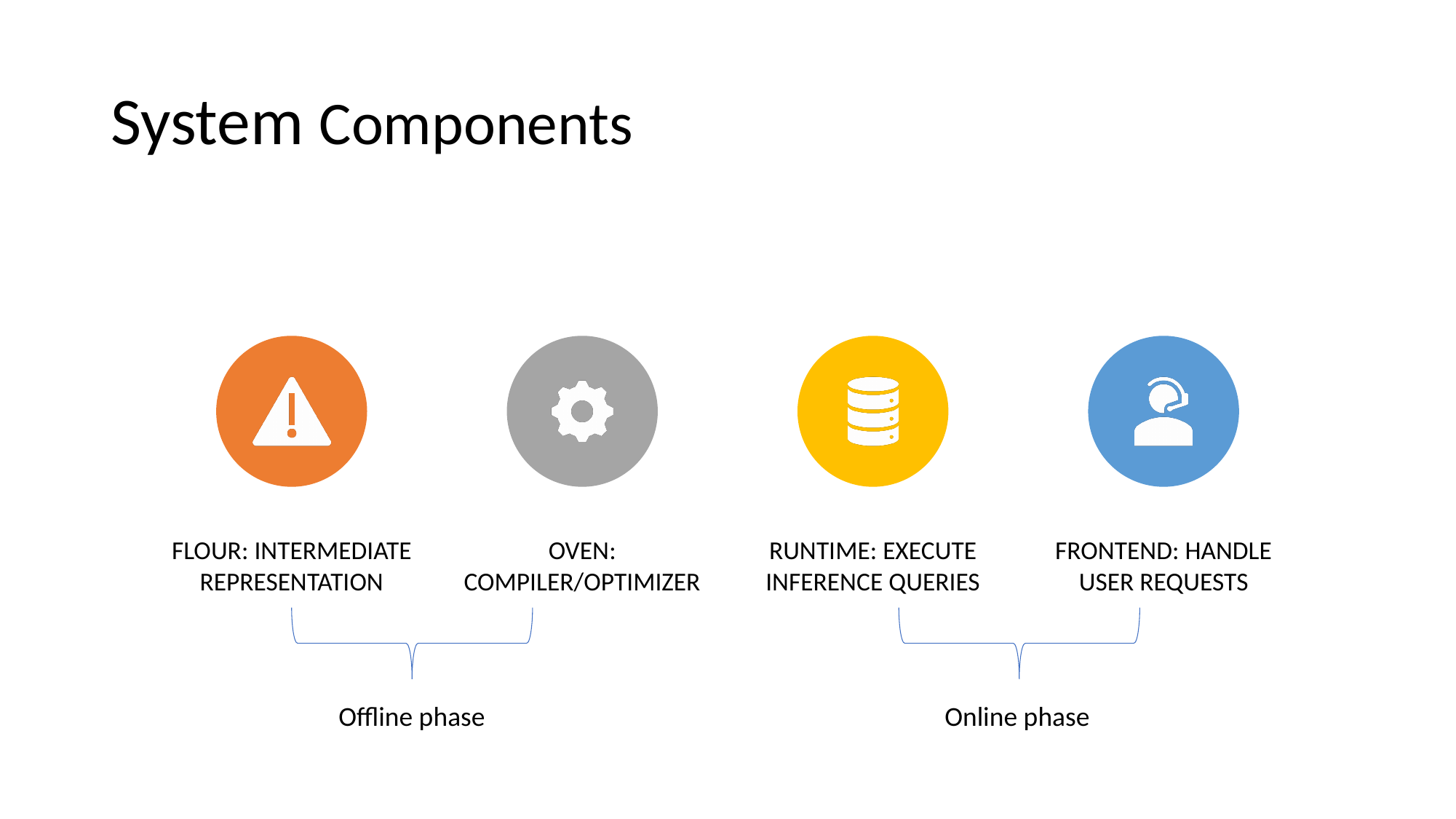

# System Components
Flour: Intermediate Representation
Oven: Compiler/Optimizer
Runtime: Execute inference queries
FrontEnd: Handle user requests

Offline phase
Online phase